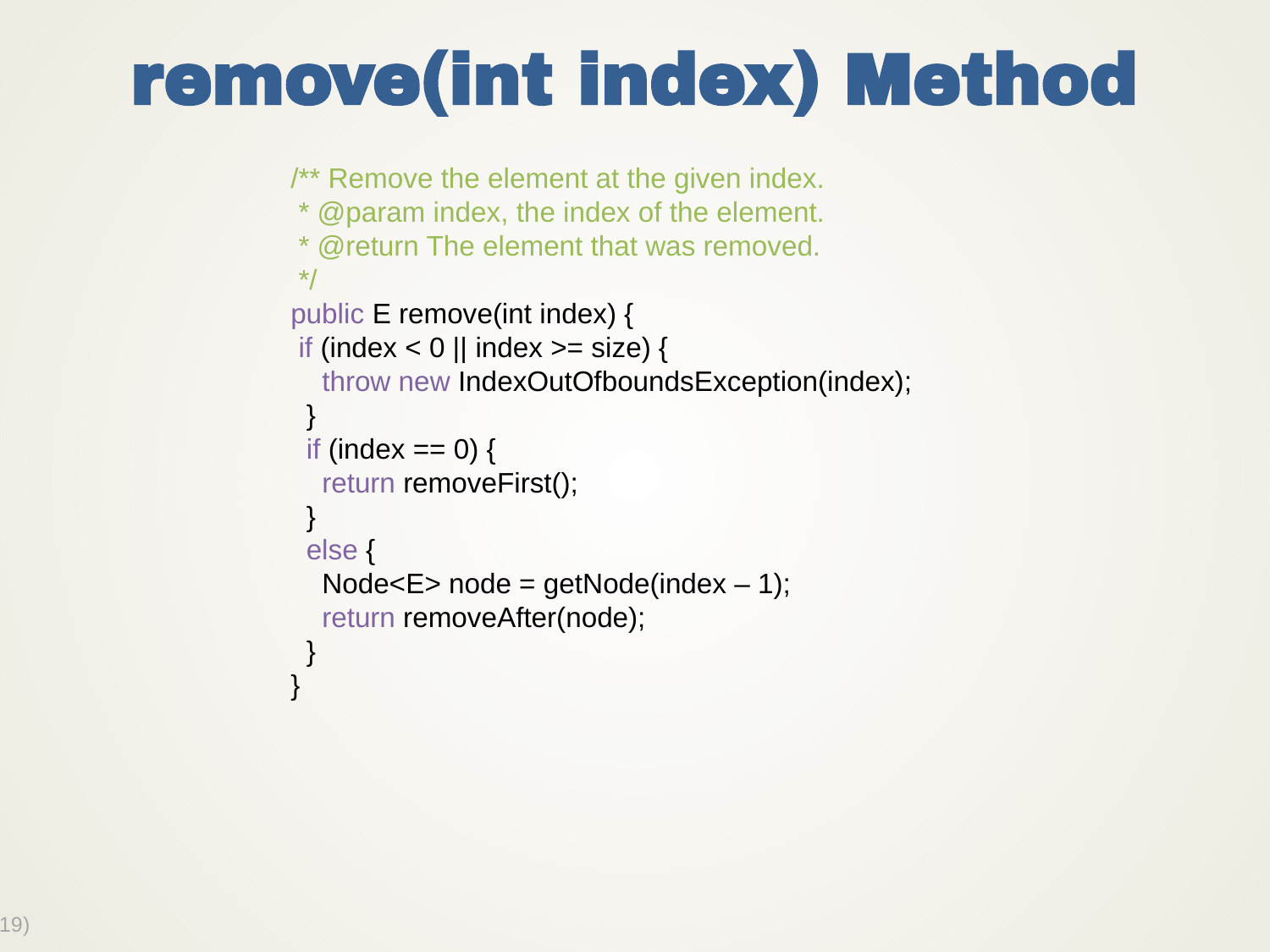

# remove(int index) Method
/** Remove the element at the given index.
 * @param index, the index of the element.
 * @return The element that was removed.
 */
public E remove(int index) {
 if (index < 0 || index >= size) {
    throw new IndexOutOfboundsException(index);
  }
  if (index == 0) {
    return removeFirst();
  }
  else {
    Node<E> node = getNode(index – 1);
    return removeAfter(node);
  }
}